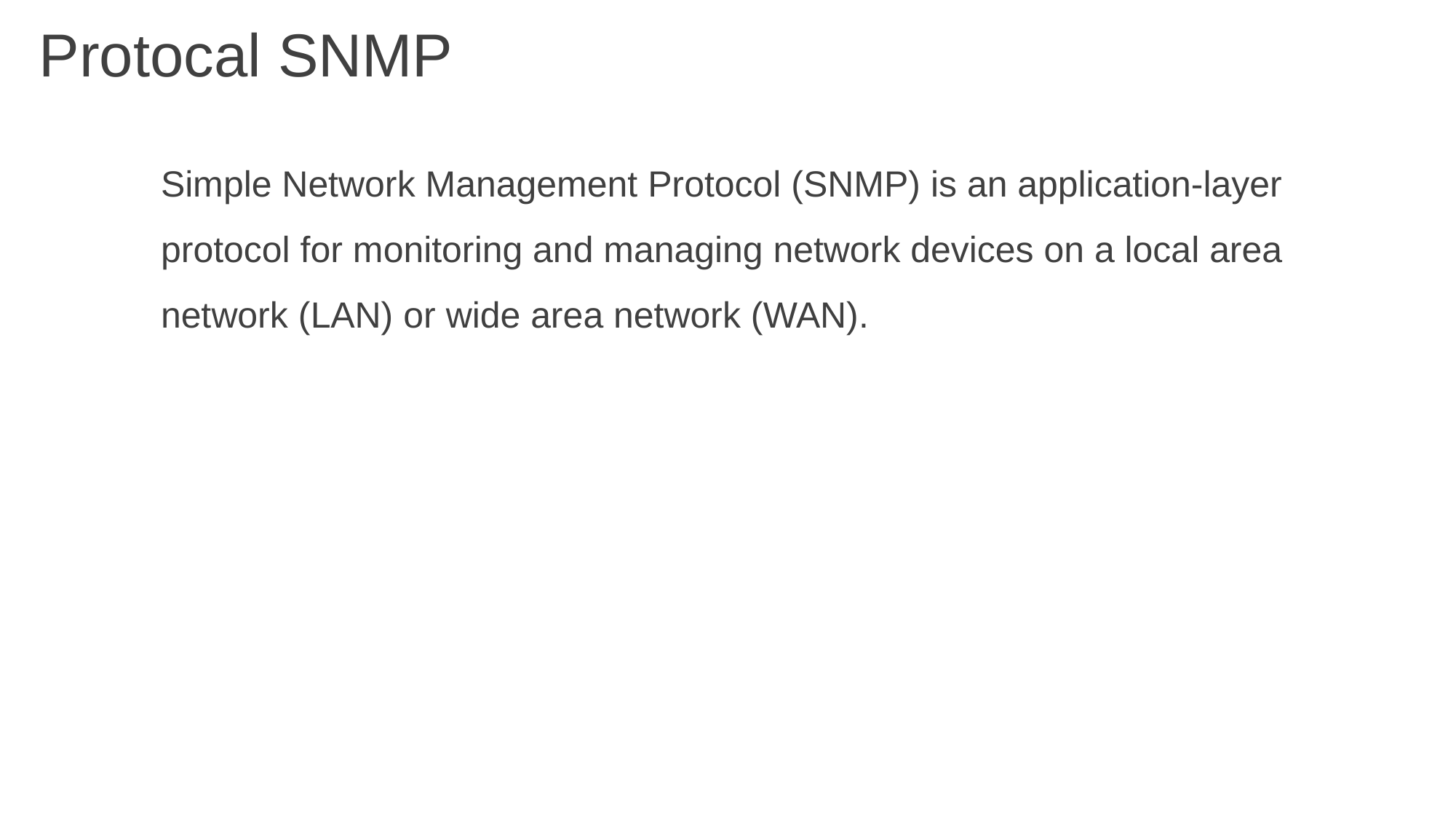

Protocal SNMP
Simple Network Management Protocol (SNMP) is an application-layer protocol for monitoring and managing network devices on a local area network (LAN) or wide area network (WAN).